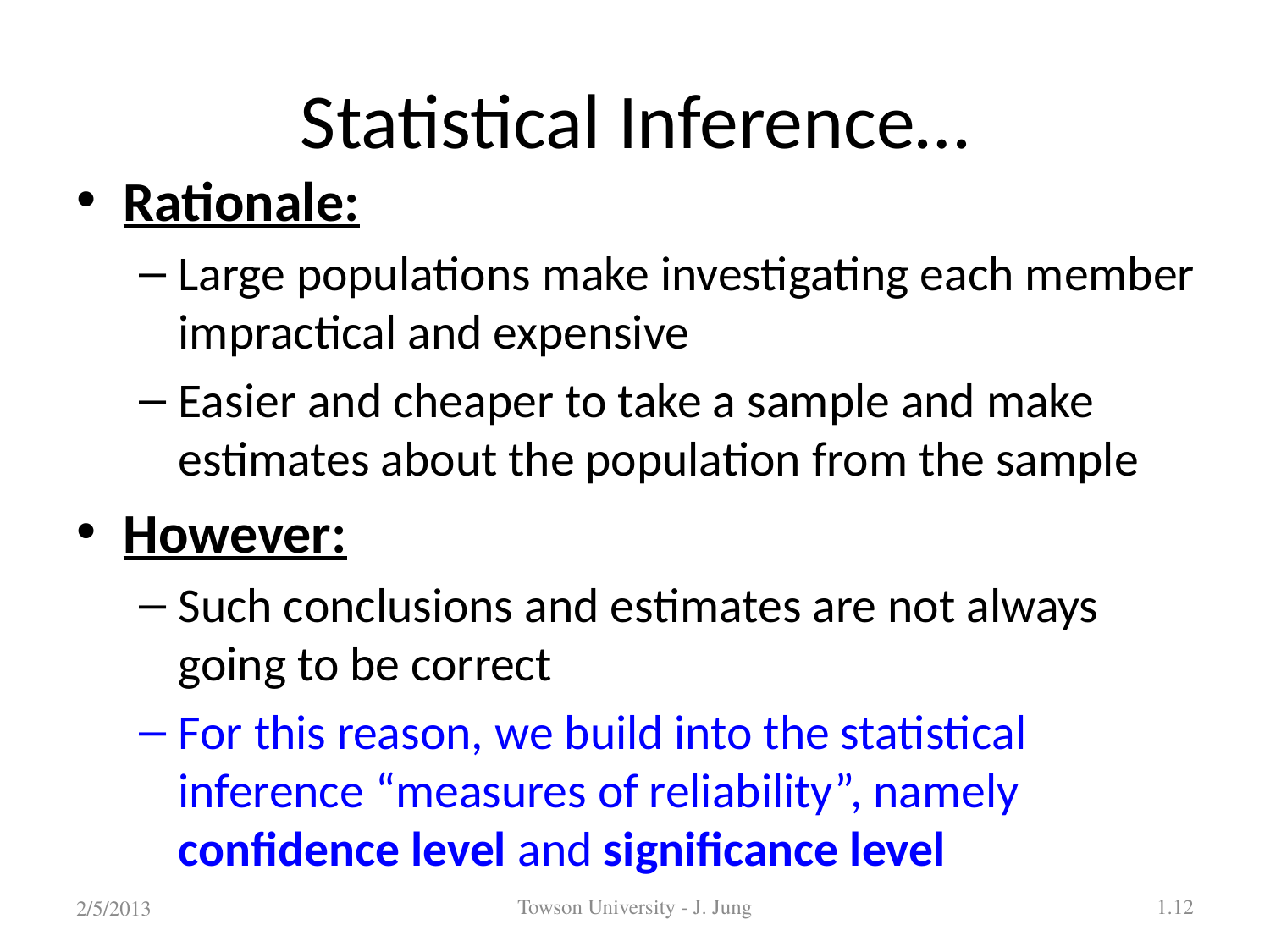

# Statistical Inference…
Rationale:
Large populations make investigating each member impractical and expensive
Easier and cheaper to take a sample and make estimates about the population from the sample
However:
Such conclusions and estimates are not always going to be correct
For this reason, we build into the statistical inference “measures of reliability”, namely confidence level and significance level
2/5/2013
Towson University - J. Jung
1.12